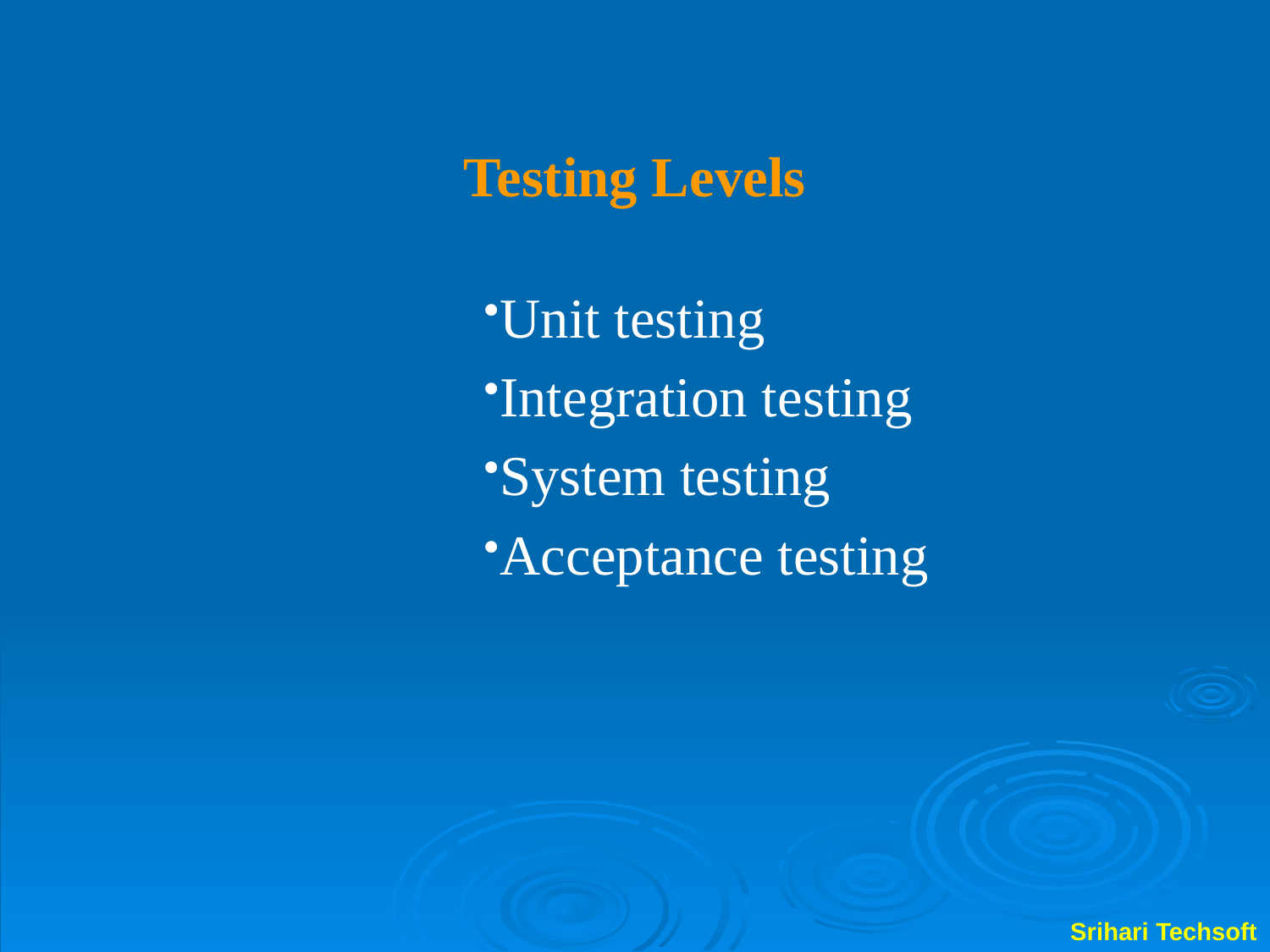

# Testing Levels
Unit testing
Integration testing
System testing
Acceptance testing
Srihari Techsoft